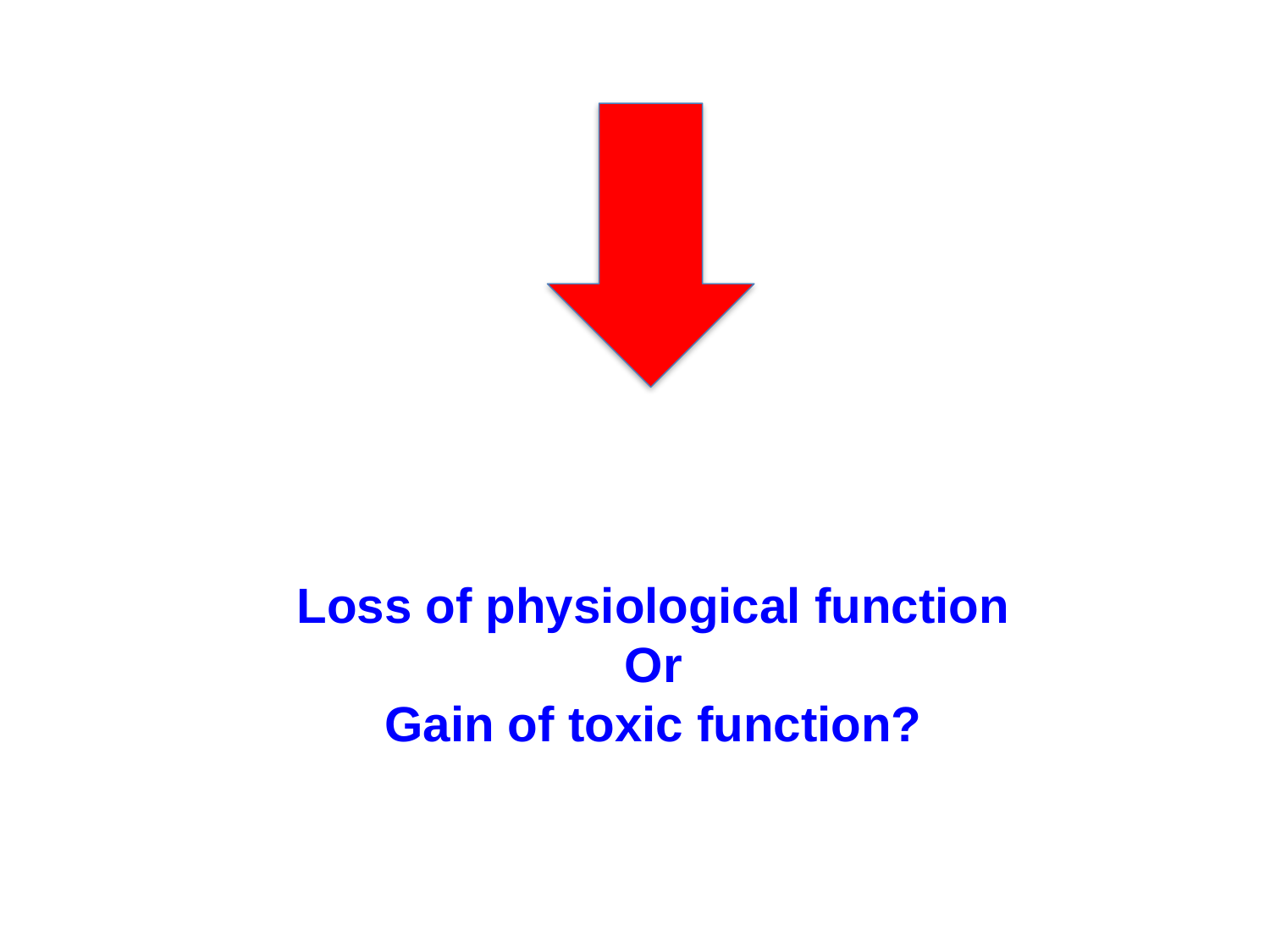

Loss of physiological function
Or
Gain of toxic function?